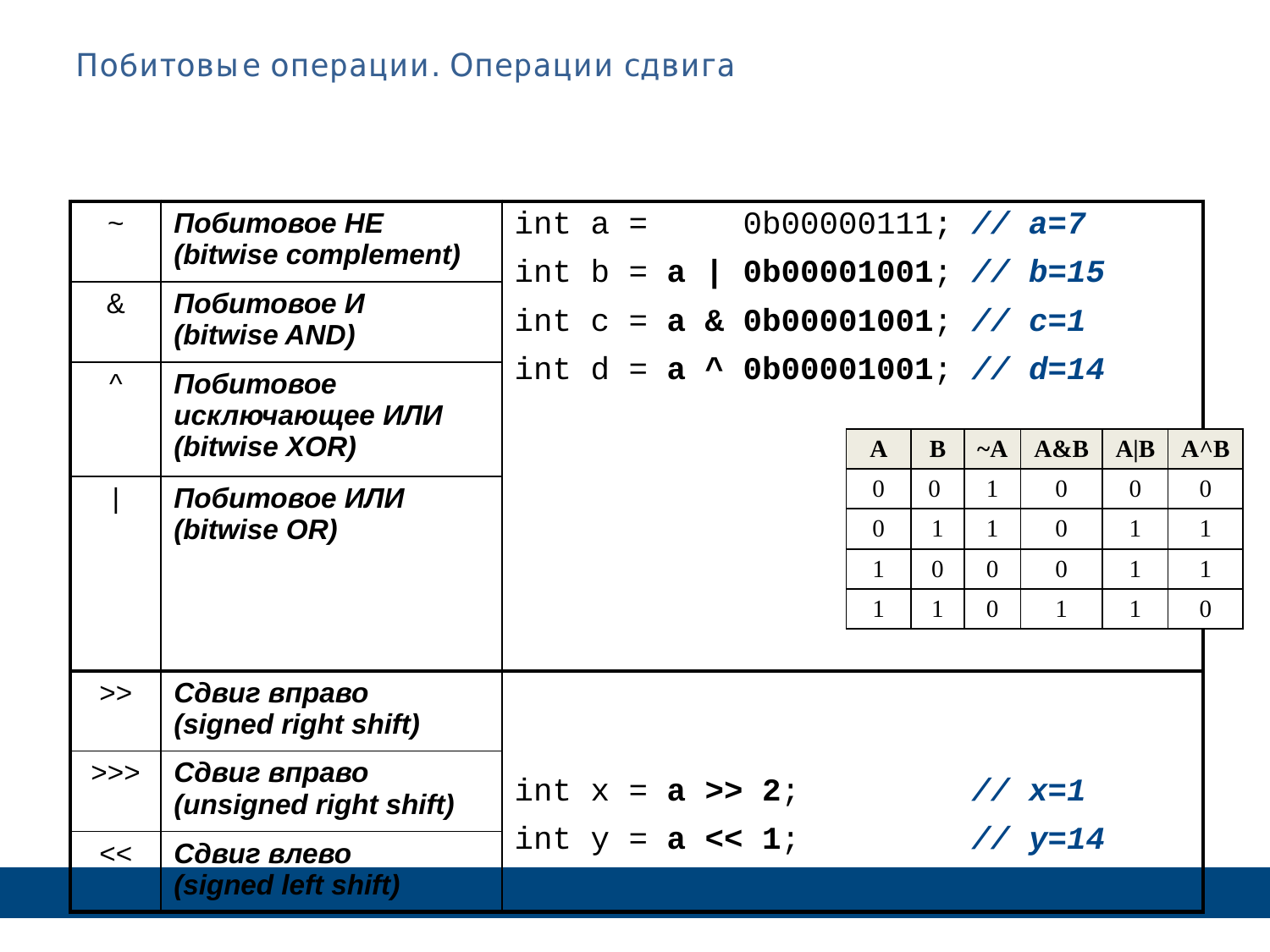

# Побитовые операции. Операции сдвига
| ~ | Побитовое НЕ (bitwise complement) | int a = 0b00000111; // a=7 int b = a | 0b00001001; // b=15 int c = a & 0b00001001; // c=1 int d = a ^ 0b00001001; // d=14 |
| --- | --- | --- |
| & | Побитовое И (bitwise AND) |  |
| ^ | Побитовое исключающее ИЛИ (bitwise XOR) |  |
| | | Побитовое ИЛИ (bitwise OR) |  |
| >> | Сдвиг вправо (signed right shift) | int x = a >> 2; // x=1 int y = a << 1; // y=14 |
| >>> | Сдвиг вправо (unsigned right shift) |  |
| << | Сдвиг влево (signed left shift) |  |
| A | B | ~A | A&B | A|B | A^B |
| --- | --- | --- | --- | --- | --- |
| 0 | 0 | 1 | 0 | 0 | 0 |
| 0 | 1 | 1 | 0 | 1 | 1 |
| 1 | 0 | 0 | 0 | 1 | 1 |
| 1 | 1 | 0 | 1 | 1 | 0 |